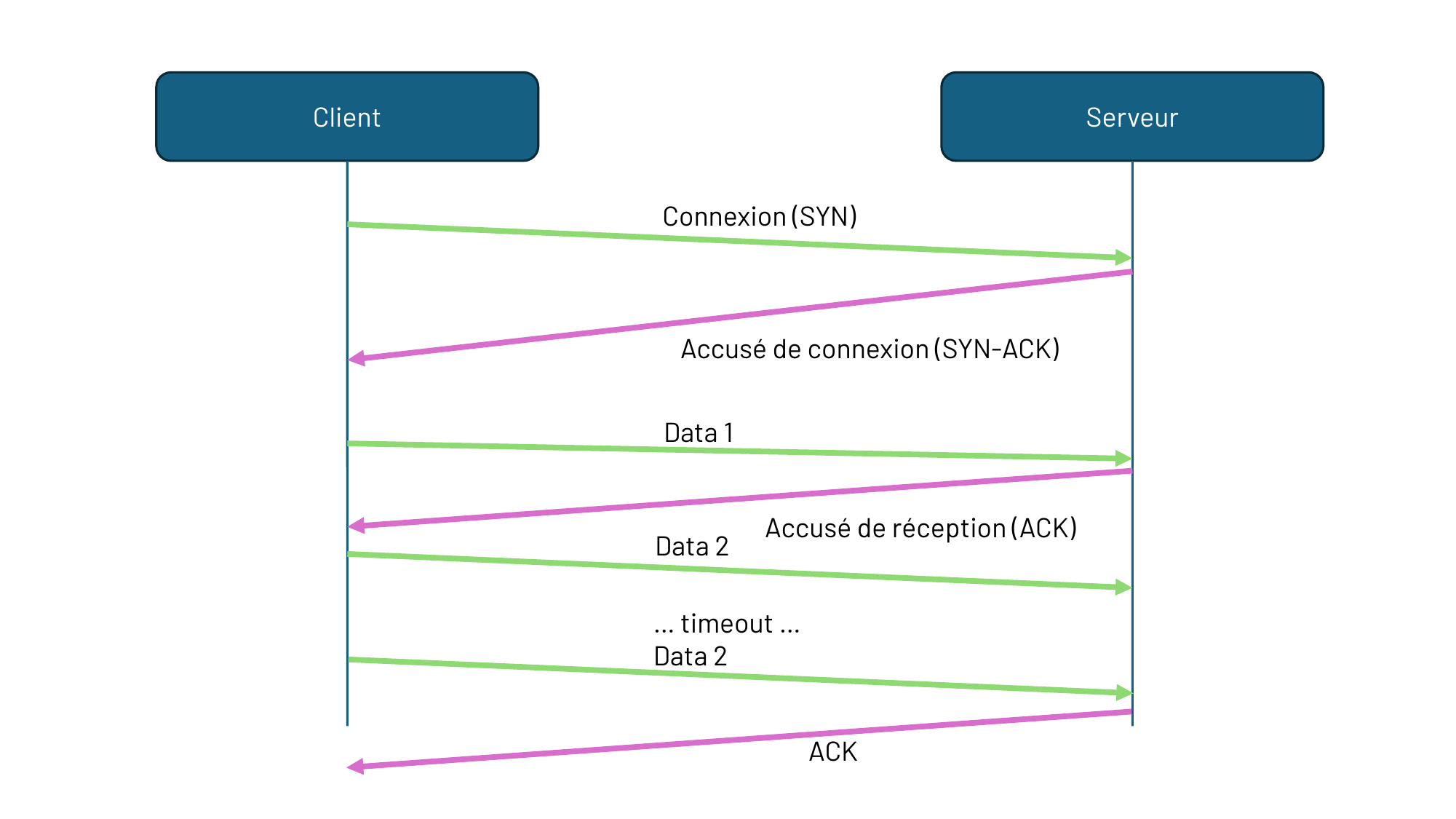

Client
Serveur
Connexion (SYN)
Accusé de connexion (SYN-ACK)
Data 1
Accusé de réception (ACK)
Data 2
… timeout …
Data 2
ACK